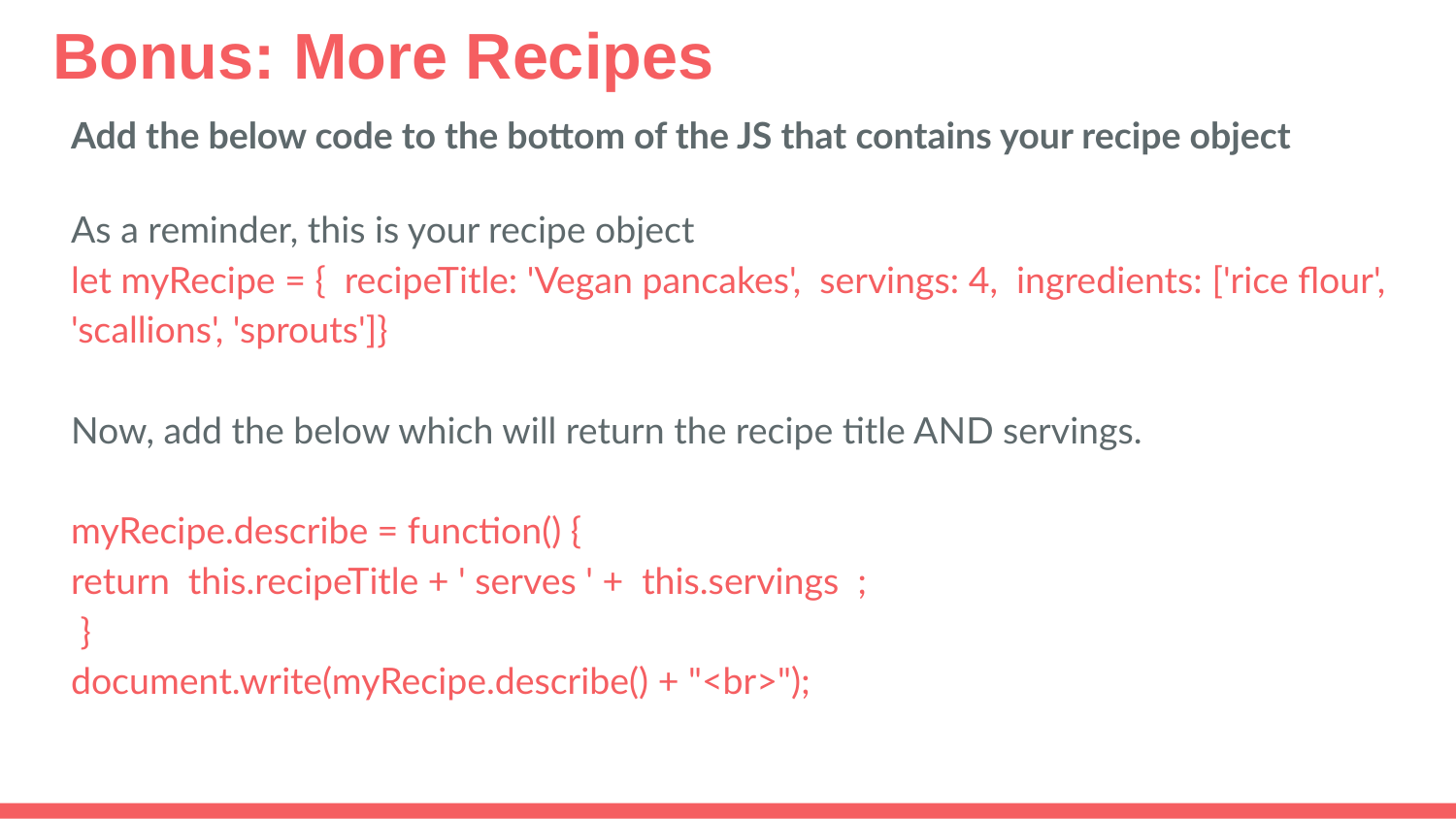

# Bonus: More Recipes
Add the below code to the bottom of the JS that contains your recipe object
As a reminder, this is your recipe object
let myRecipe = {  recipeTitle: 'Vegan pancakes',  servings: 4,  ingredients: ['rice flour', 'scallions', 'sprouts']}

Now, add the below which will return the recipe title AND servings.

myRecipe.describe = function() {
return  this.recipeTitle + ' serves ' +  this.servings  ;
 }
document.write(myRecipe.describe() + "<br>");